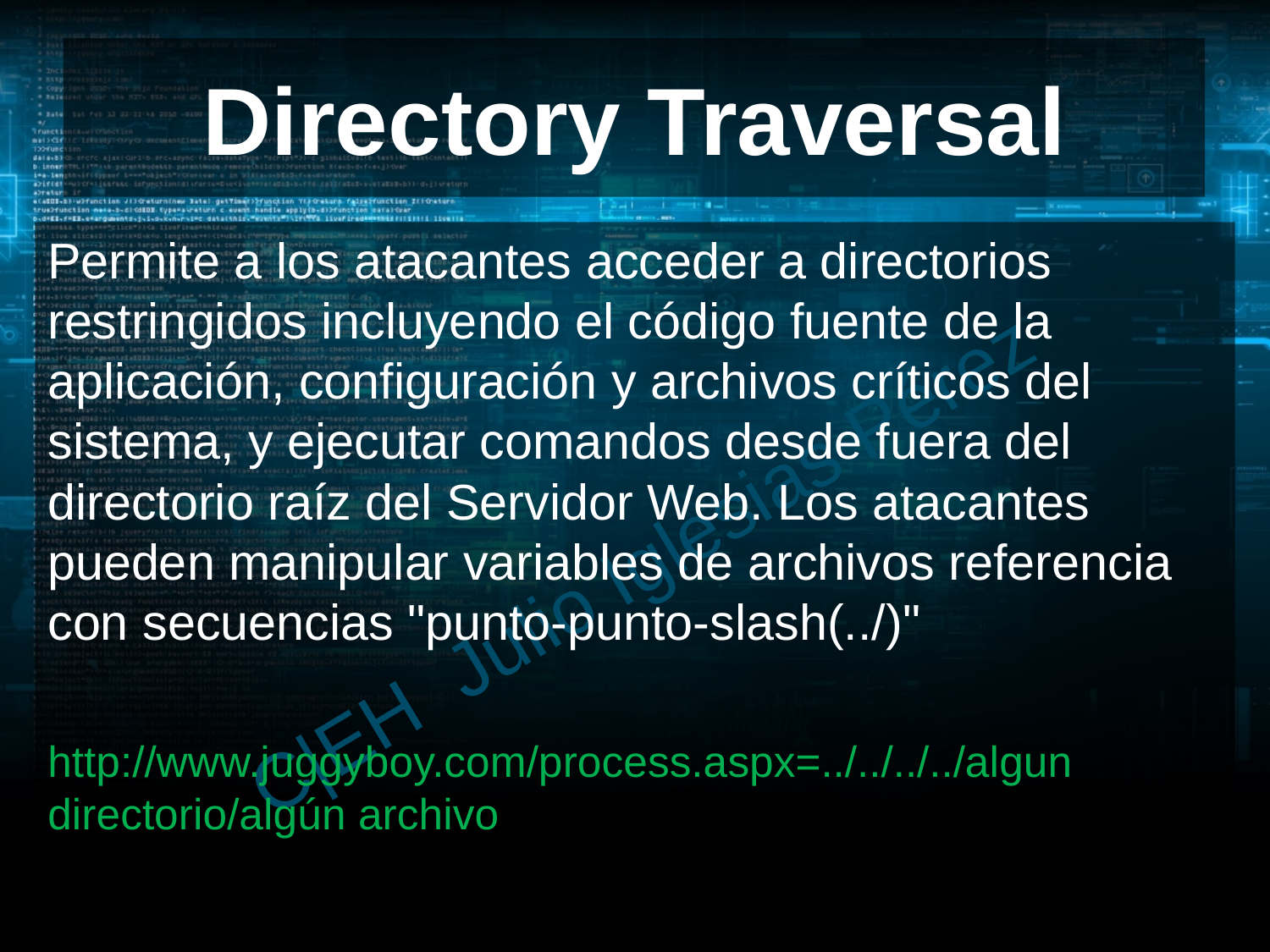

# Directory Traversal
Permite a los atacantes acceder a directorios restringidos incluyendo el código fuente de la aplicación, configuración y archivos críticos del sistema, y ejecutar comandos desde fuera del directorio raíz del Servidor Web. Los atacantes pueden manipular variables de archivos referencia con secuencias "punto-punto-slash(../)"

http://www.juggyboy.com/process.aspx=../../../../algun directorio/algún archivo
C|EH  Julio Iglesias Pérez